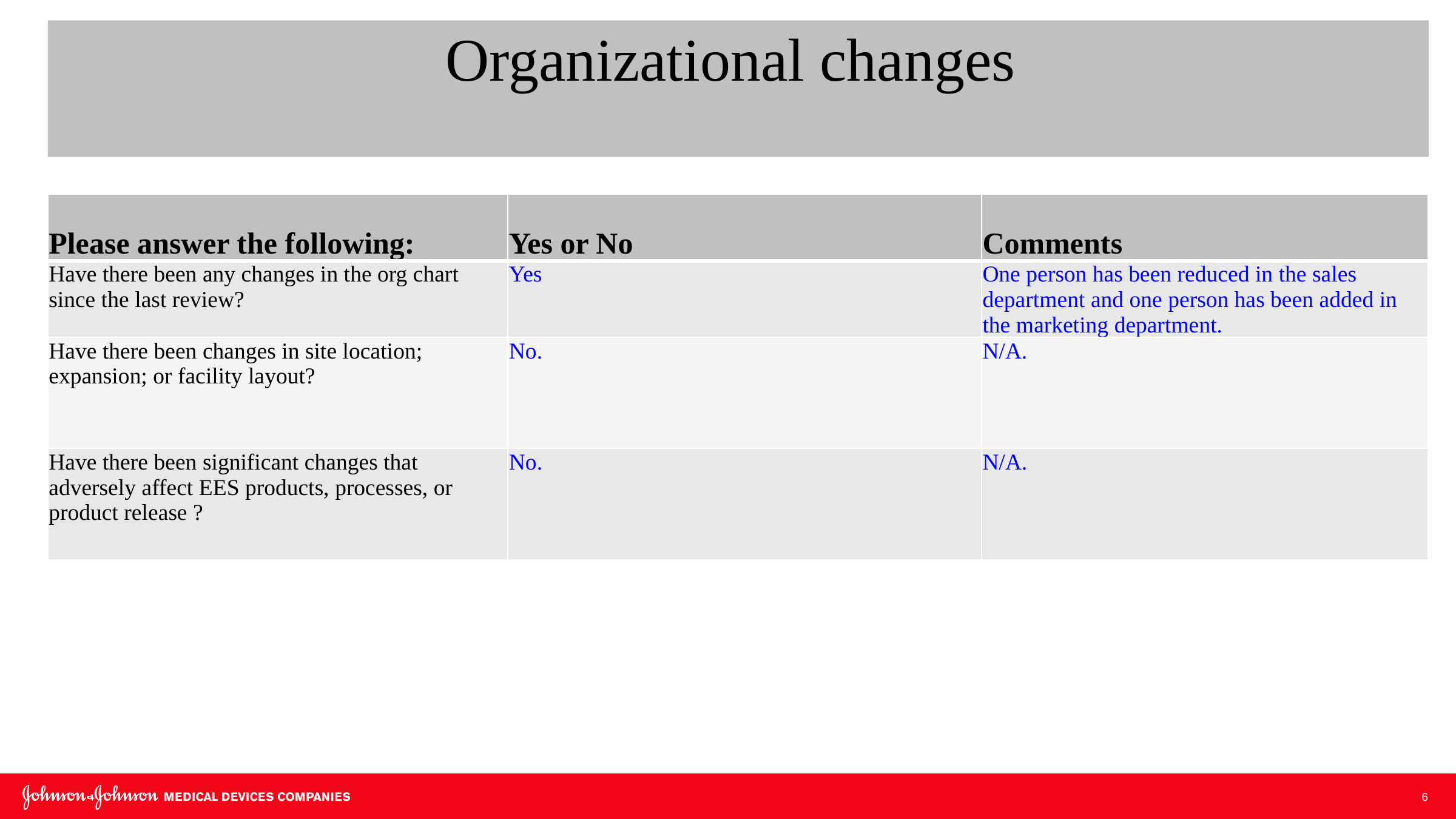

Organizational changes

| Please answer the following: | Yes or No | Comments |
| --- | --- | --- |
| Have there been any changes in the org chart since the last review? | Yes | One person has been reduced in the sales department and one person has been added in the marketing department. |
| Have there been changes in site location; expansion; or facility layout? | No. | N/A. |
| Have there been significant changes that adversely affect EES products, processes, or product release ? | No. | N/A. |
6